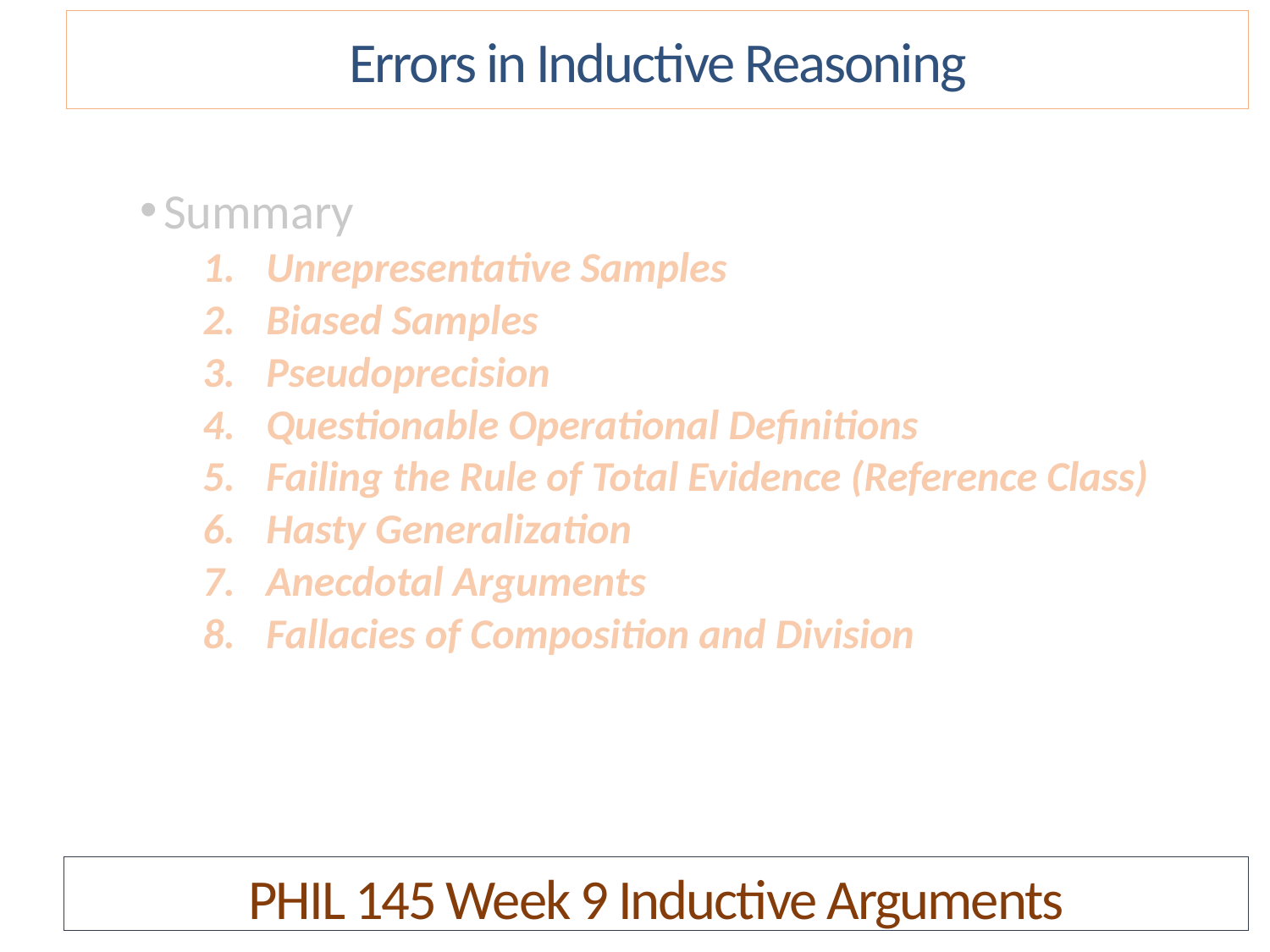

Errors in Inductive Reasoning
Summary
Unrepresentative Samples
Biased Samples
Pseudoprecision
Questionable Operational Definitions
Failing the Rule of Total Evidence (Reference Class)
Hasty Generalization
Anecdotal Arguments
Fallacies of Composition and Division
PHIL 145 Week 9 Inductive Arguments